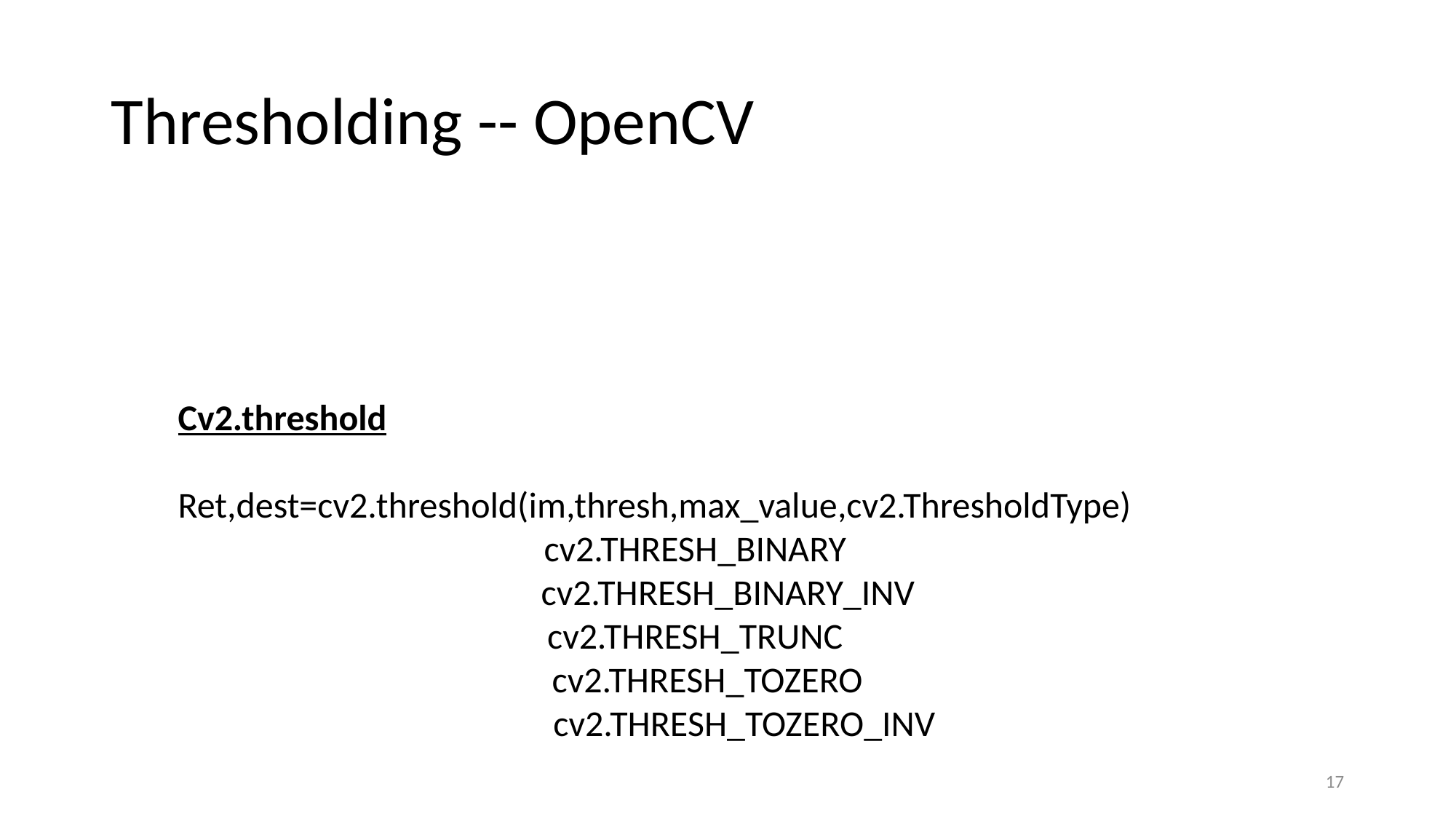

# Thresholding -- OpenCV

Cv2.threshold

Ret,dest=cv2.threshold(im,thresh,max_value,cv2.ThresholdType)
cv2.THRESH_BINARY
        cv2.THRESH_BINARY_INV
cv2.THRESH_TRUNC
   cv2.THRESH_TOZERO
            cv2.THRESH_TOZERO_INV

17